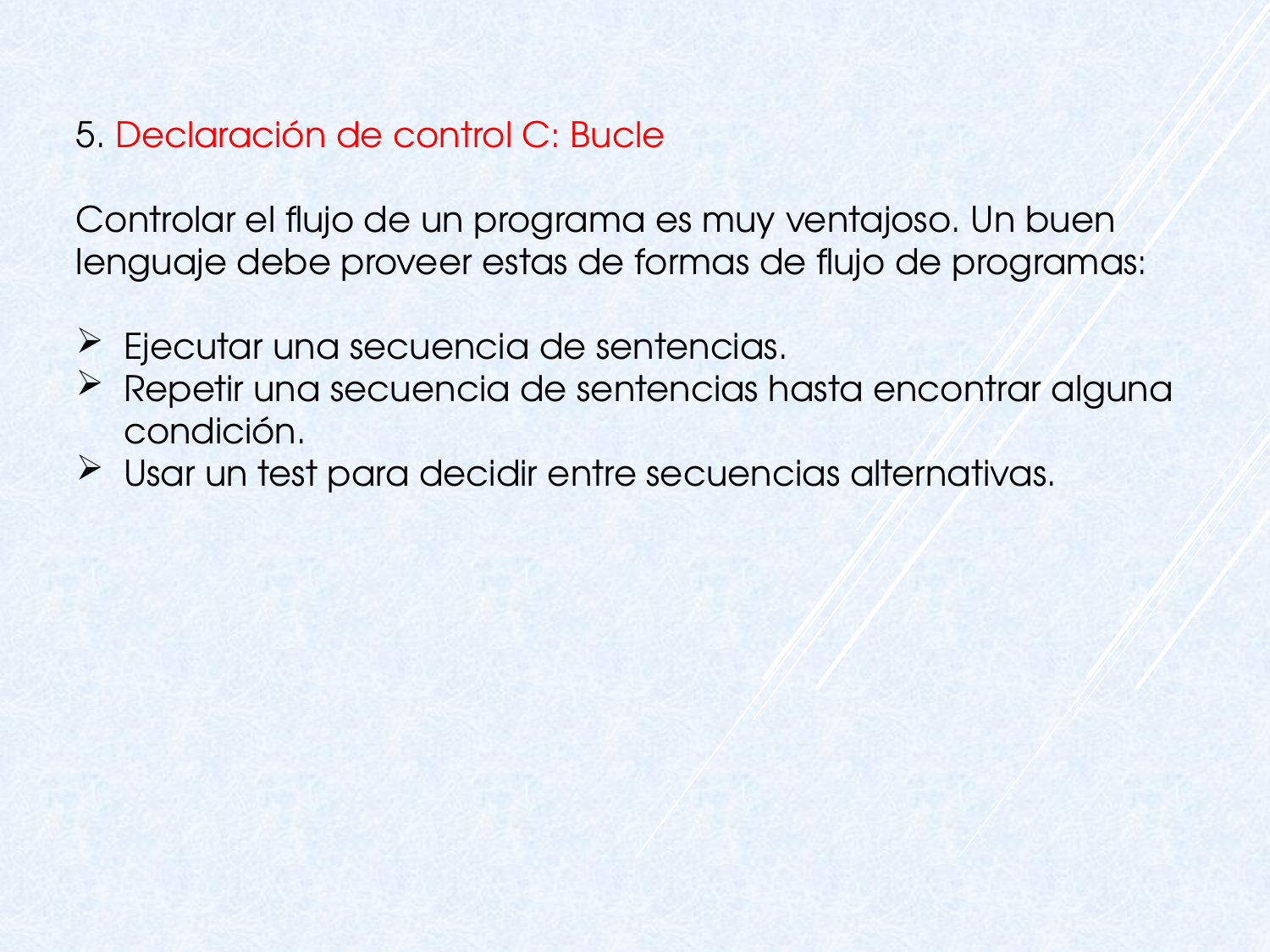

5. Declaración de control C: Bucle

Controlar el flujo de un programa es muy ventajoso. Un buen lenguaje debe proveer estas de formas de flujo de programas:

Ejecutar una secuencia de sentencias.
Repetir una secuencia de sentencias hasta encontrar alguna condición.
Usar un test para decidir entre secuencias alternativas.